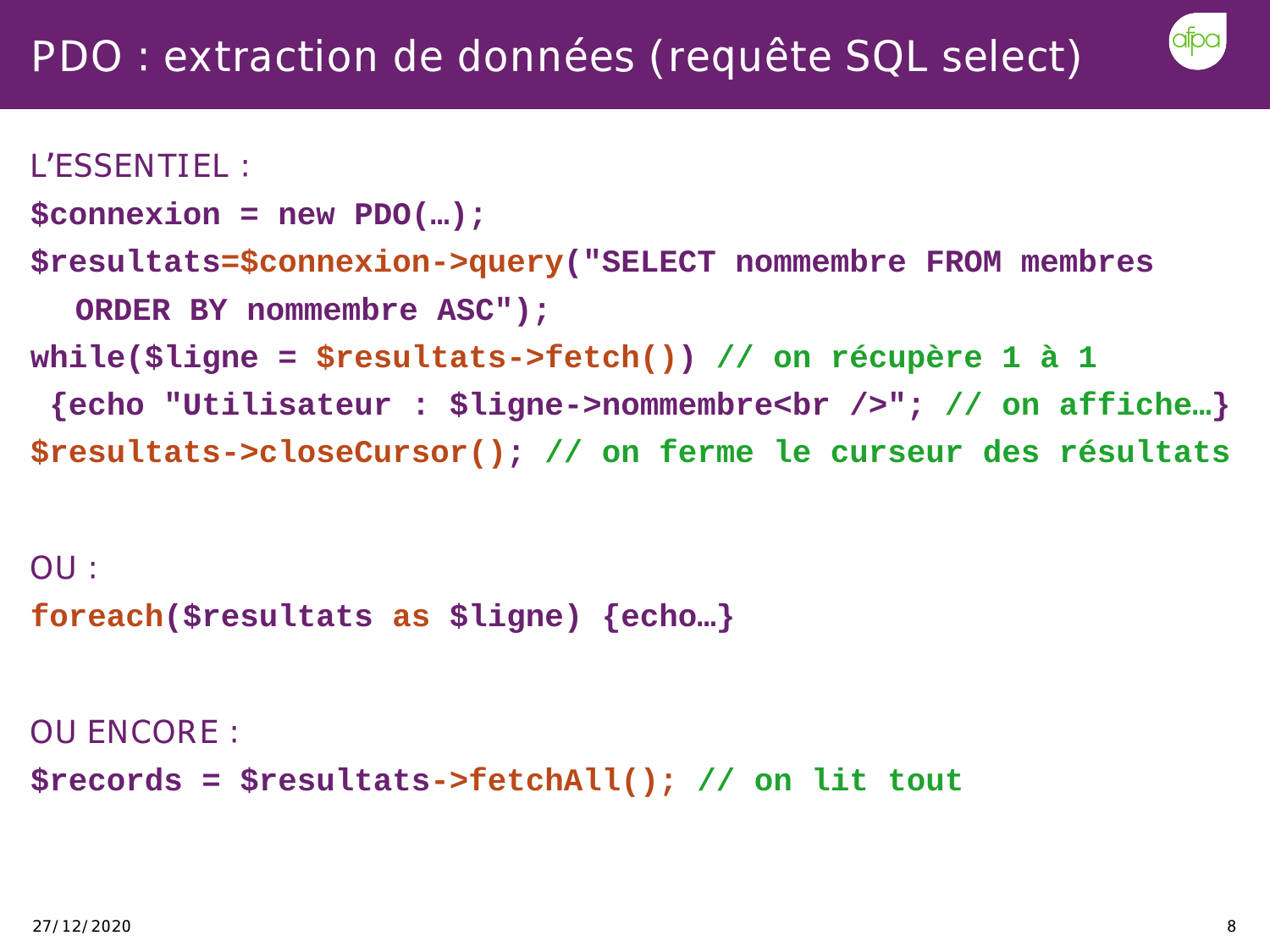

# PDO : extraction de données (requête SQL select)
L’essentiel :
$connexion = new PDO(…);
$resultats=$connexion->query("SELECT nommembre FROM membres ORDER BY nommembre ASC");
while($ligne = $resultats->fetch()) // on récupère 1 à 1
 {echo "Utilisateur : $ligne->nommembre<br />"; // on affiche…}
$resultats->closeCursor(); // on ferme le curseur des résultats

Ou :
foreach($resultats as $ligne) {echo…}

Ou encore :
$records = $resultats->fetchAll(); // on lit tout
27/12/2020
8